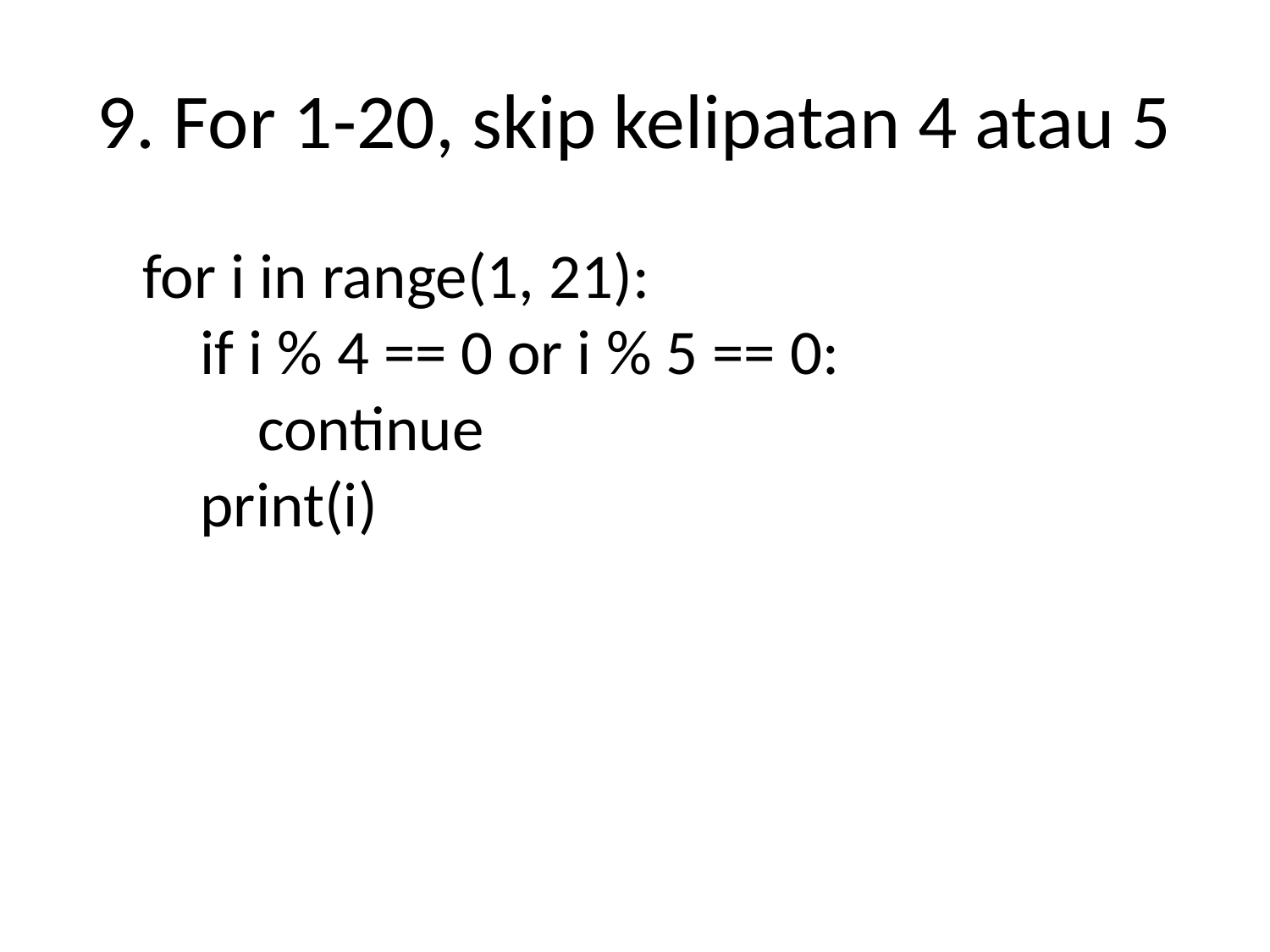

# 9. For 1-20, skip kelipatan 4 atau 5

for i in range(1, 21):
    if i % 4 == 0 or i % 5 == 0:
        continue
    print(i)